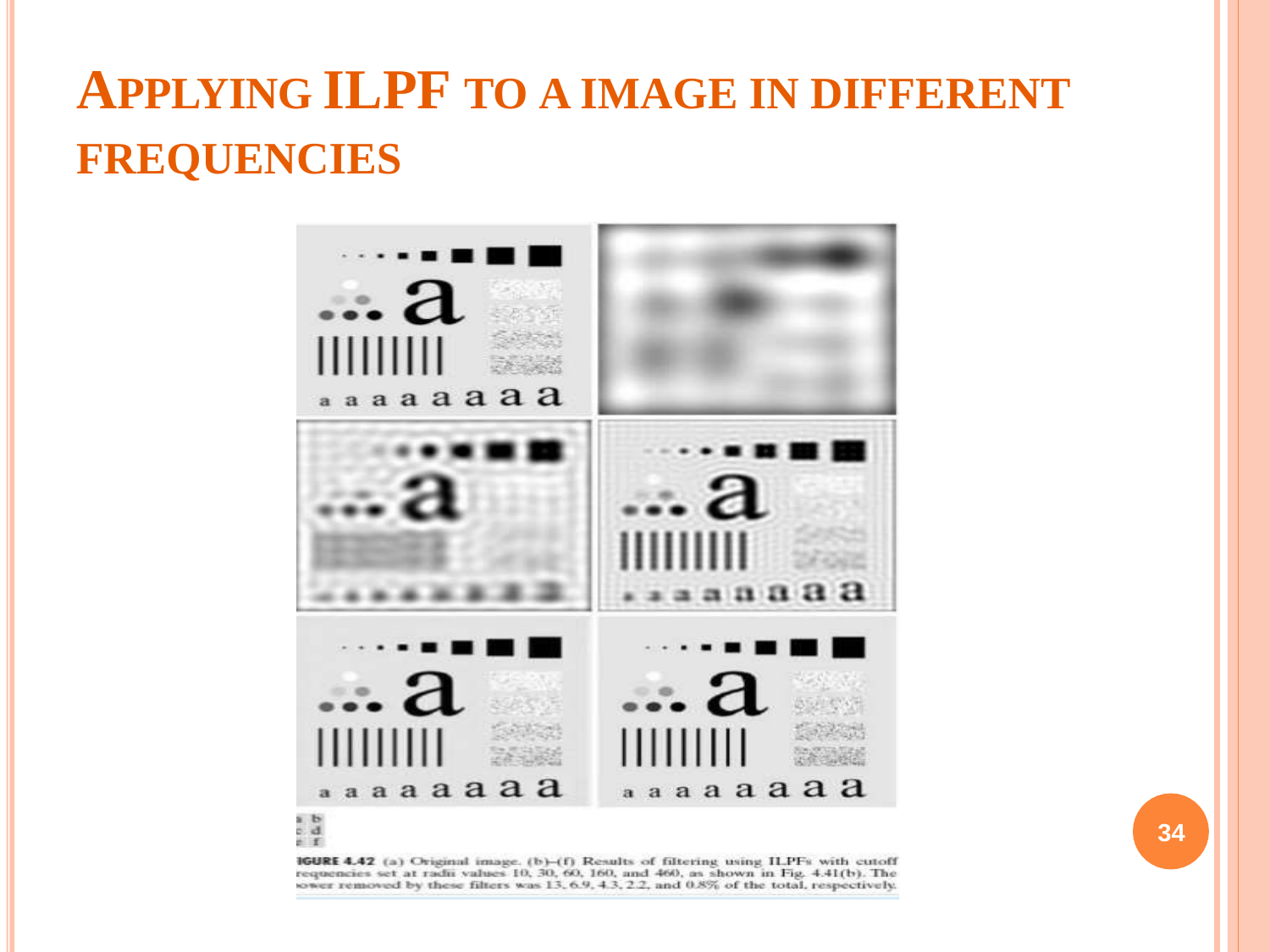

# APPLYING ILPF TO A IMAGE IN DIFFERENT  FREQUENCIES

34